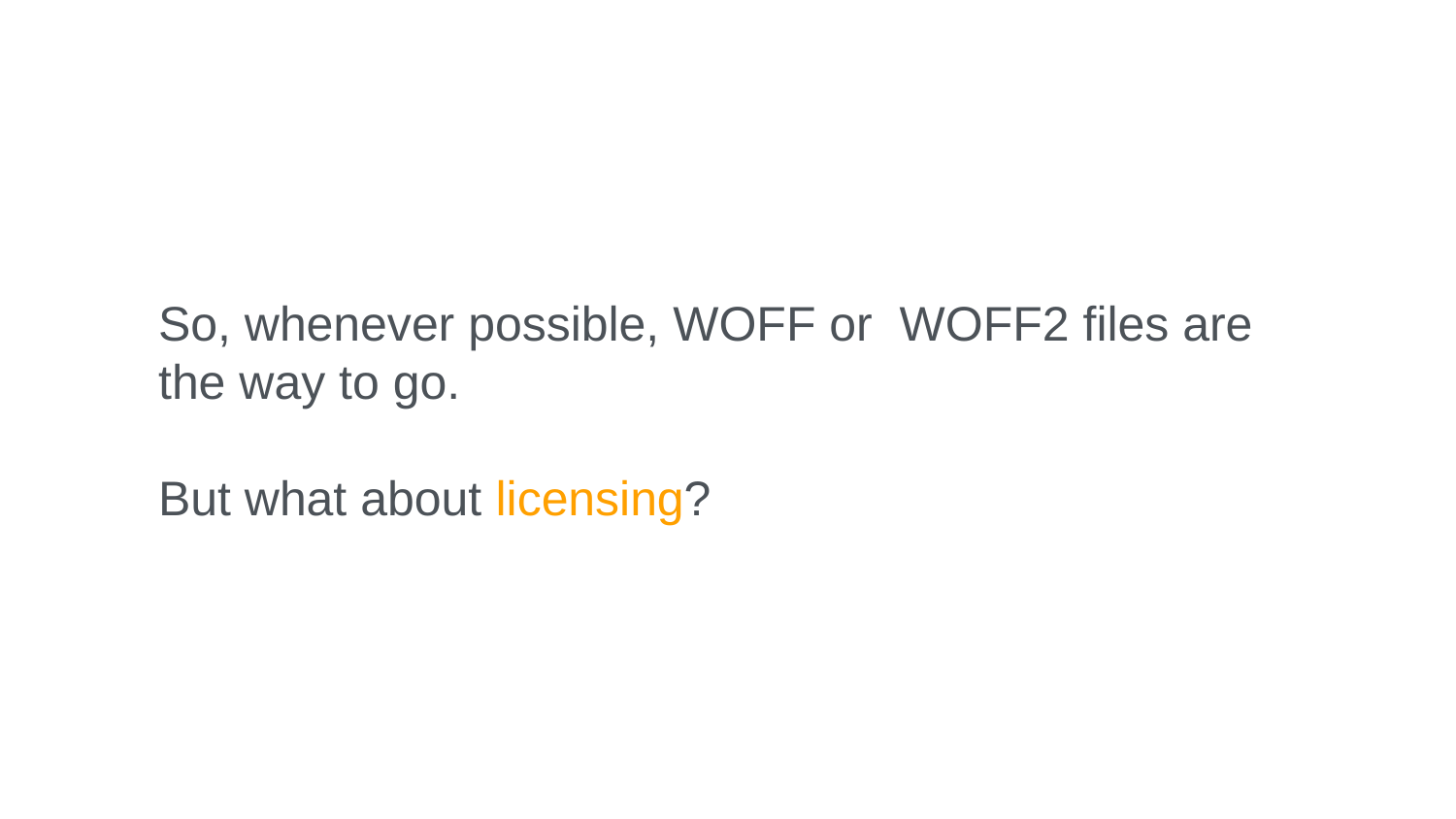

So, whenever possible, WOFF or  WOFF2 files are the way to go.

But what about licensing?